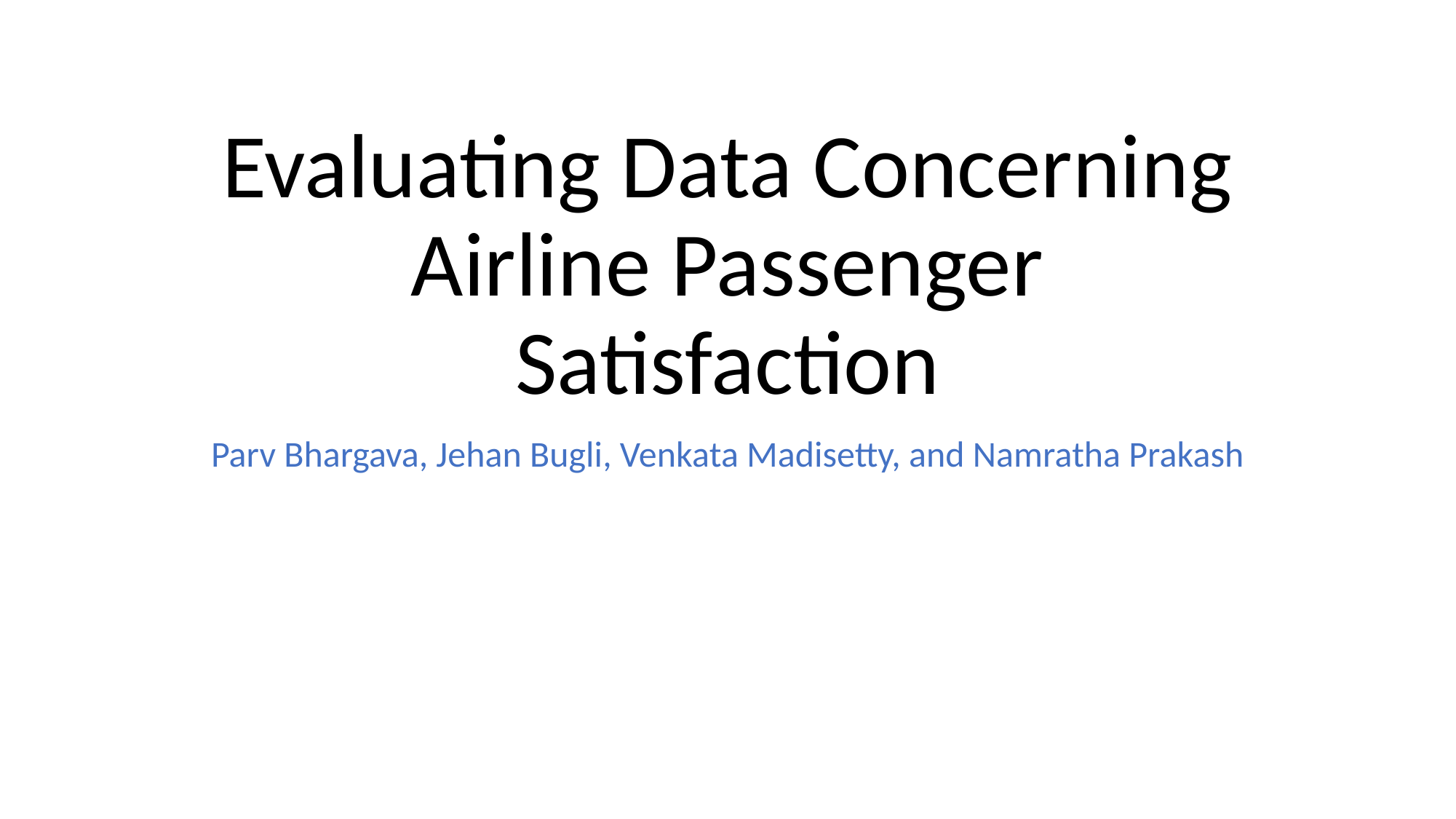

# Evaluating Data Concerning Airline Passenger Satisfaction
Parv Bhargava, Jehan Bugli, Venkata Madisetty, and Namratha Prakash